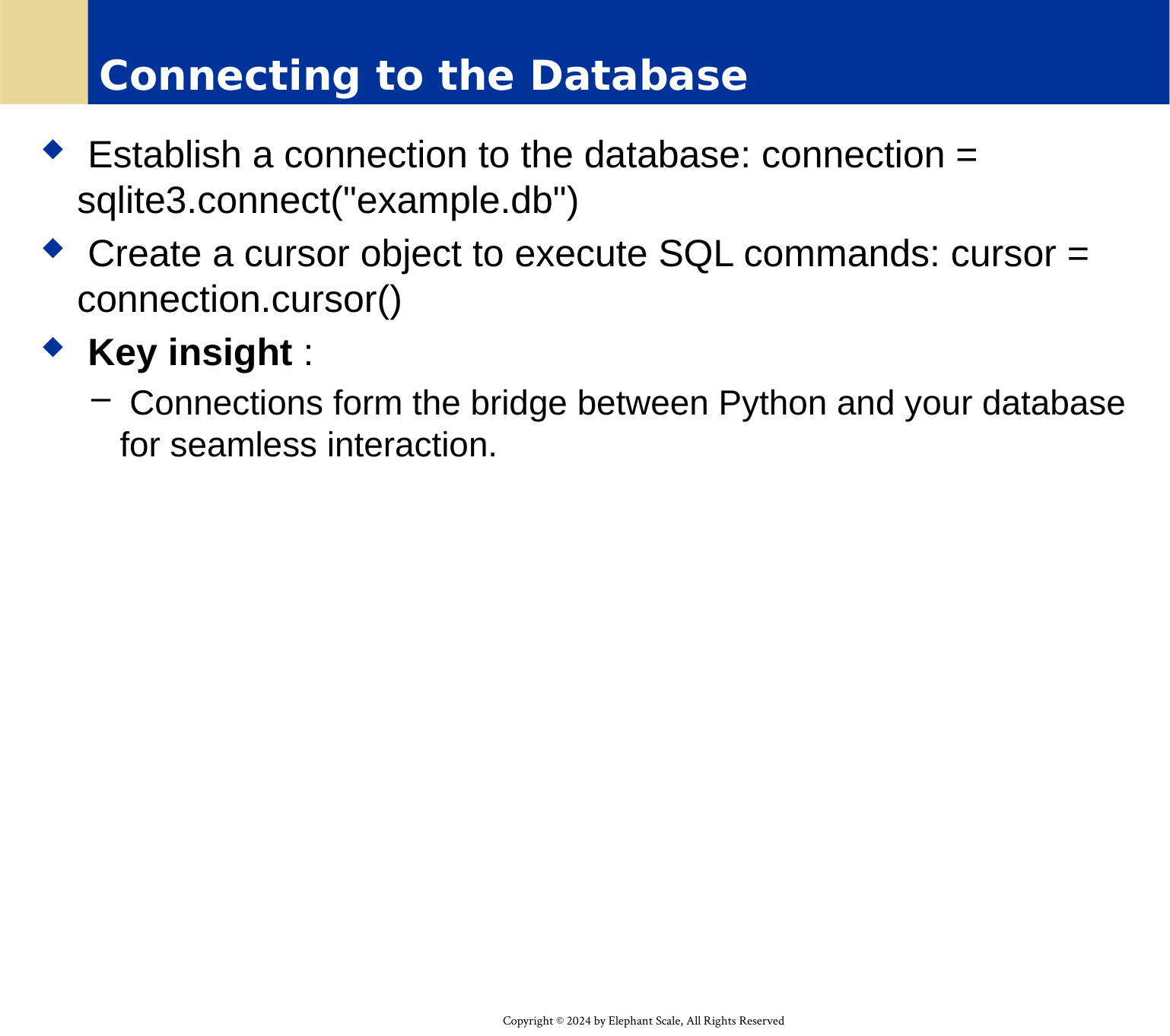

# Connecting to the Database
 Establish a connection to the database: connection = sqlite3.connect("example.db")
 Create a cursor object to execute SQL commands: cursor = connection.cursor()
 Key insight :
 Connections form the bridge between Python and your database for seamless interaction.
Copyright © 2024 by Elephant Scale, All Rights Reserved